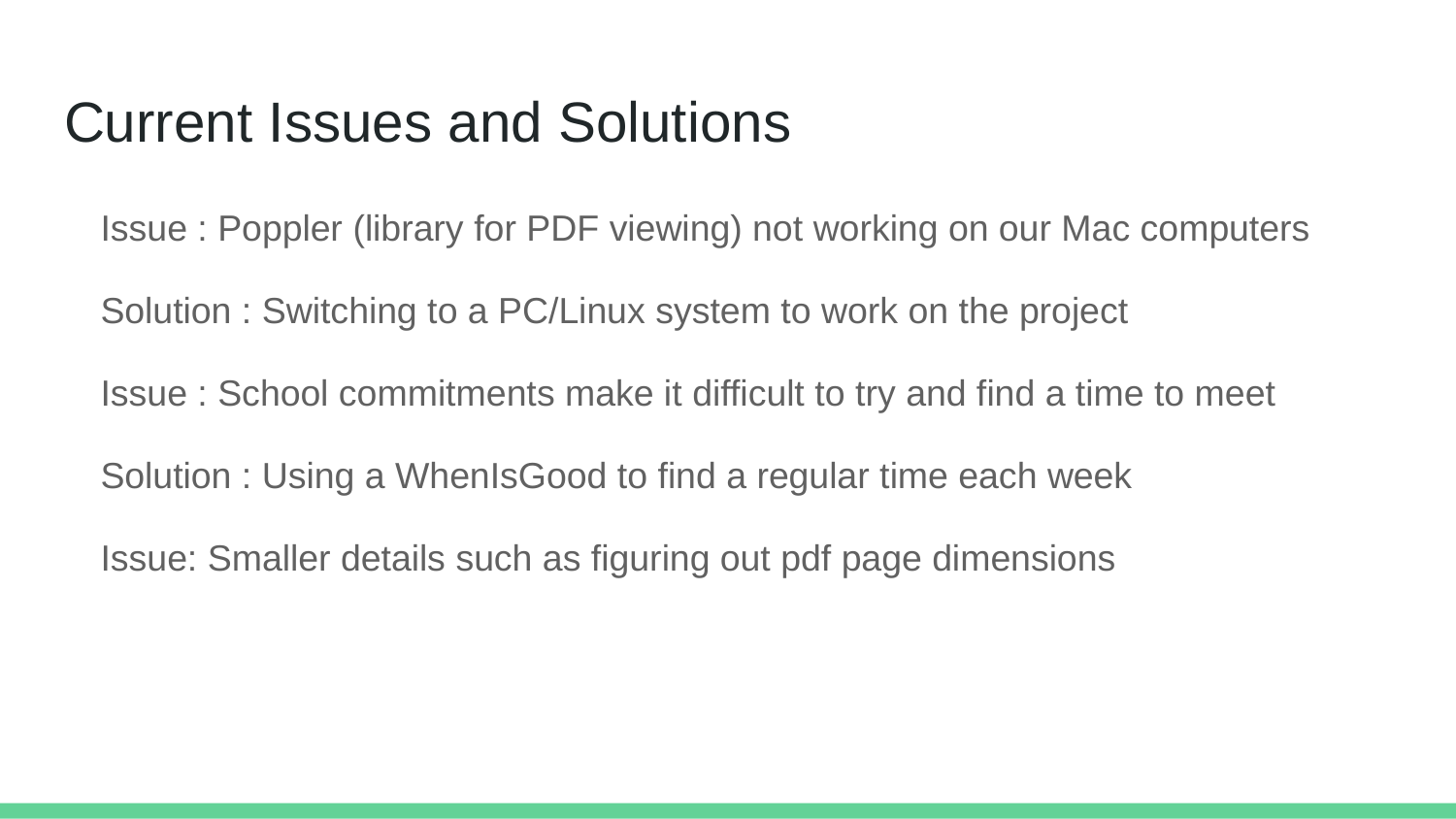

# Current Issues and Solutions
Issue : Poppler (library for PDF viewing) not working on our Mac computers
Solution : Switching to a PC/Linux system to work on the project
Issue : School commitments make it difficult to try and find a time to meet
Solution : Using a WhenIsGood to find a regular time each week
Issue: Smaller details such as figuring out pdf page dimensions